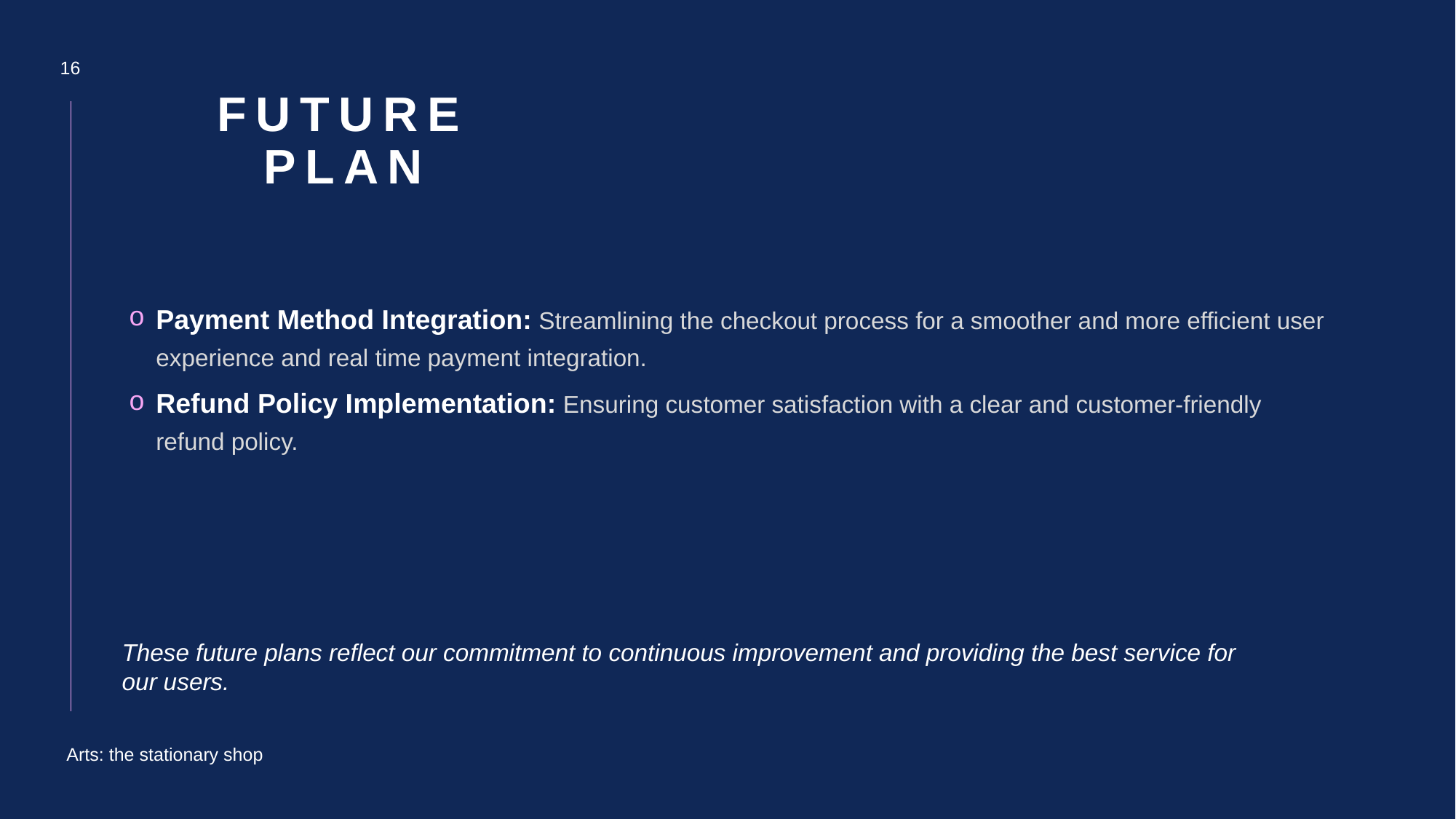

16
# Future plan
Payment Method Integration: Streamlining the checkout process for a smoother and more efficient user experience and real time payment integration.
Refund Policy Implementation: Ensuring customer satisfaction with a clear and customer-friendly refund policy.

These future plans reflect our commitment to continuous improvement and providing the best service for our users.
Arts: the stationary shop